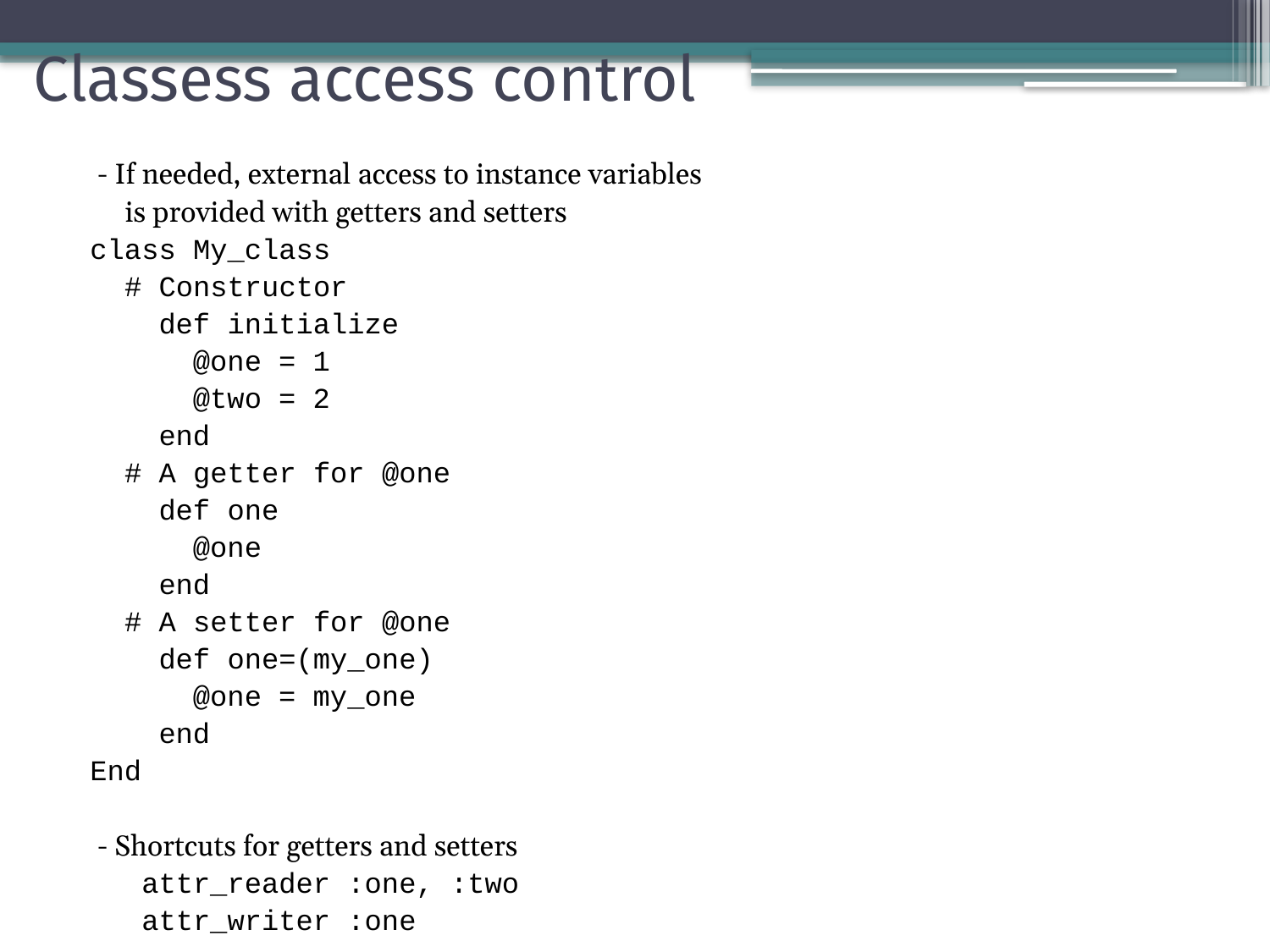

# Classess access control
 - If needed, external access to instance variables
     is provided with getters and setters
class My_class
  # Constructor
    def initialize
      @one = 1
      @two = 2
    end
  # A getter for @one
    def one
      @one
    end
  # A setter for @one
    def one=(my_one)
      @one = my_one
    end
End

 - Shortcuts for getters and setters
   attr_reader :one, :two
   attr_writer :one